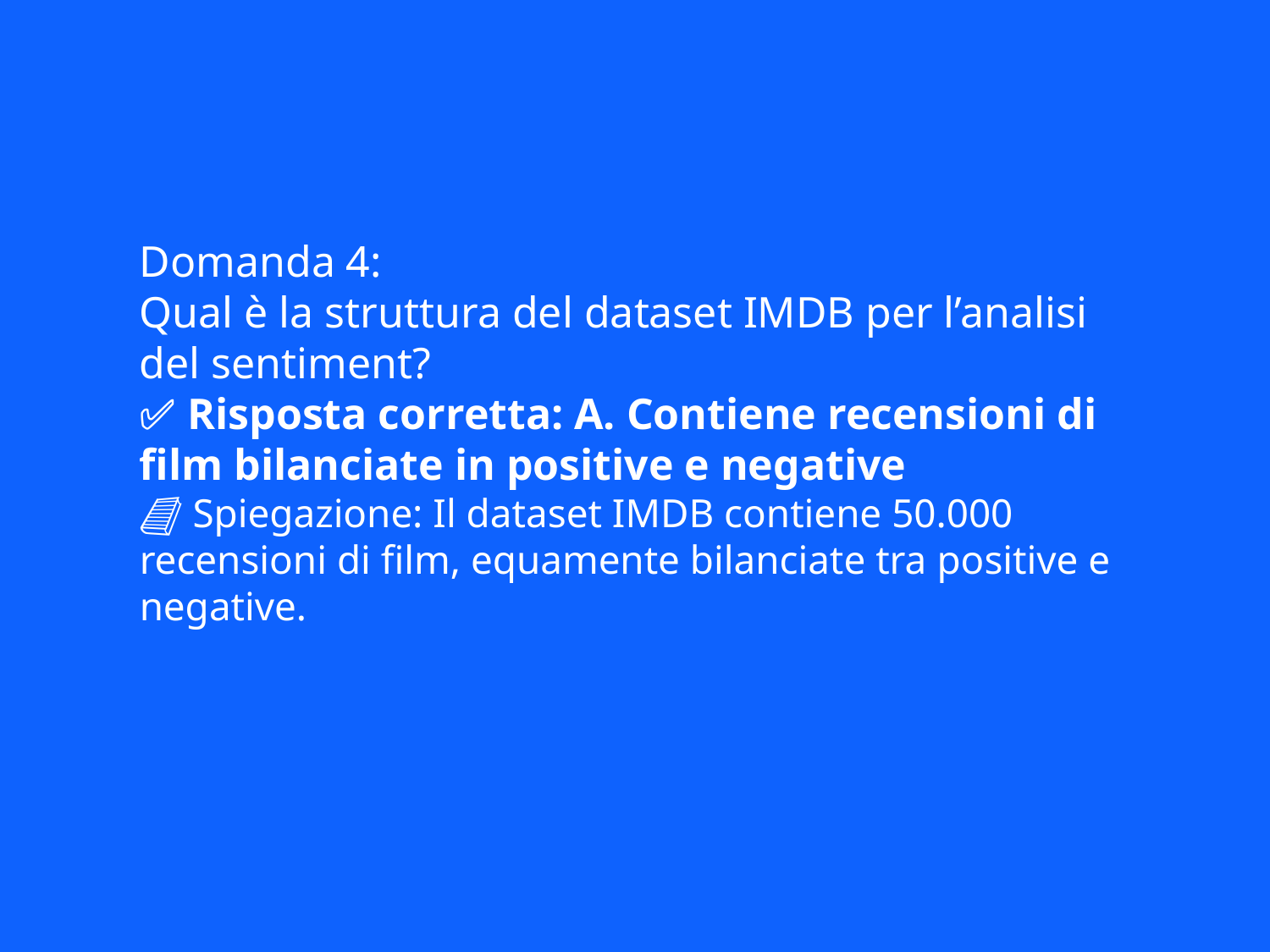

Domanda 4:
Qual è la struttura del dataset IMDB per l’analisi del sentiment?
✅ Risposta corretta: A. Contiene recensioni di film bilanciate in positive e negative
📘 Spiegazione: Il dataset IMDB contiene 50.000 recensioni di film, equamente bilanciate tra positive e negative.